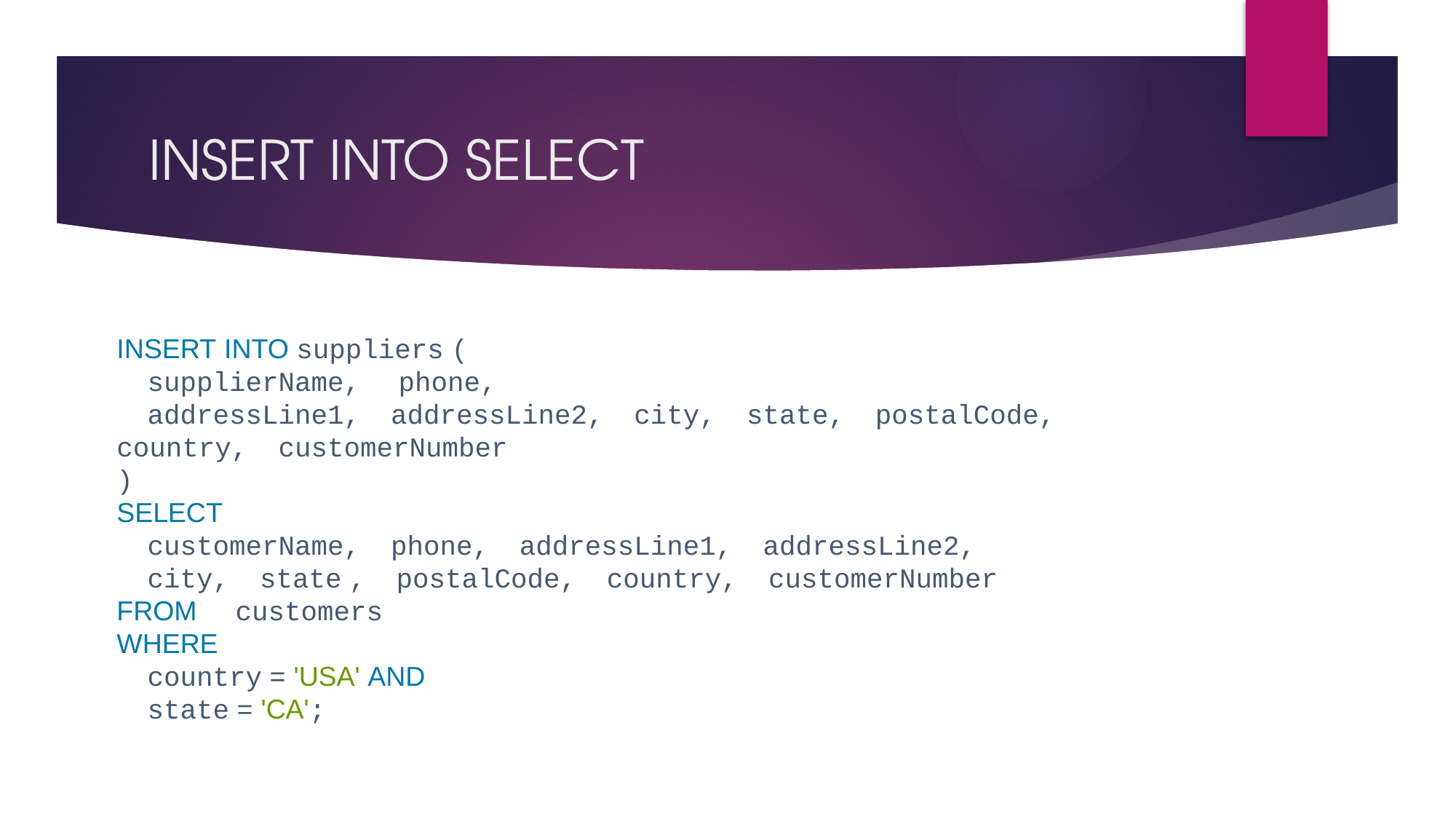

# INSERT INTO SELECT
INSERT INTO suppliers (
    supplierName,     phone,     addressLine1,    addressLine2,    city,    state,    postalCode,    country,    customerNumber
)
SELECT
    customerName,    phone,    addressLine1,    addressLine2,
    city,    state ,    postalCode,    country,    customerNumber
FROM     customers
WHERE
    country = 'USA' AND
    state = 'CA';